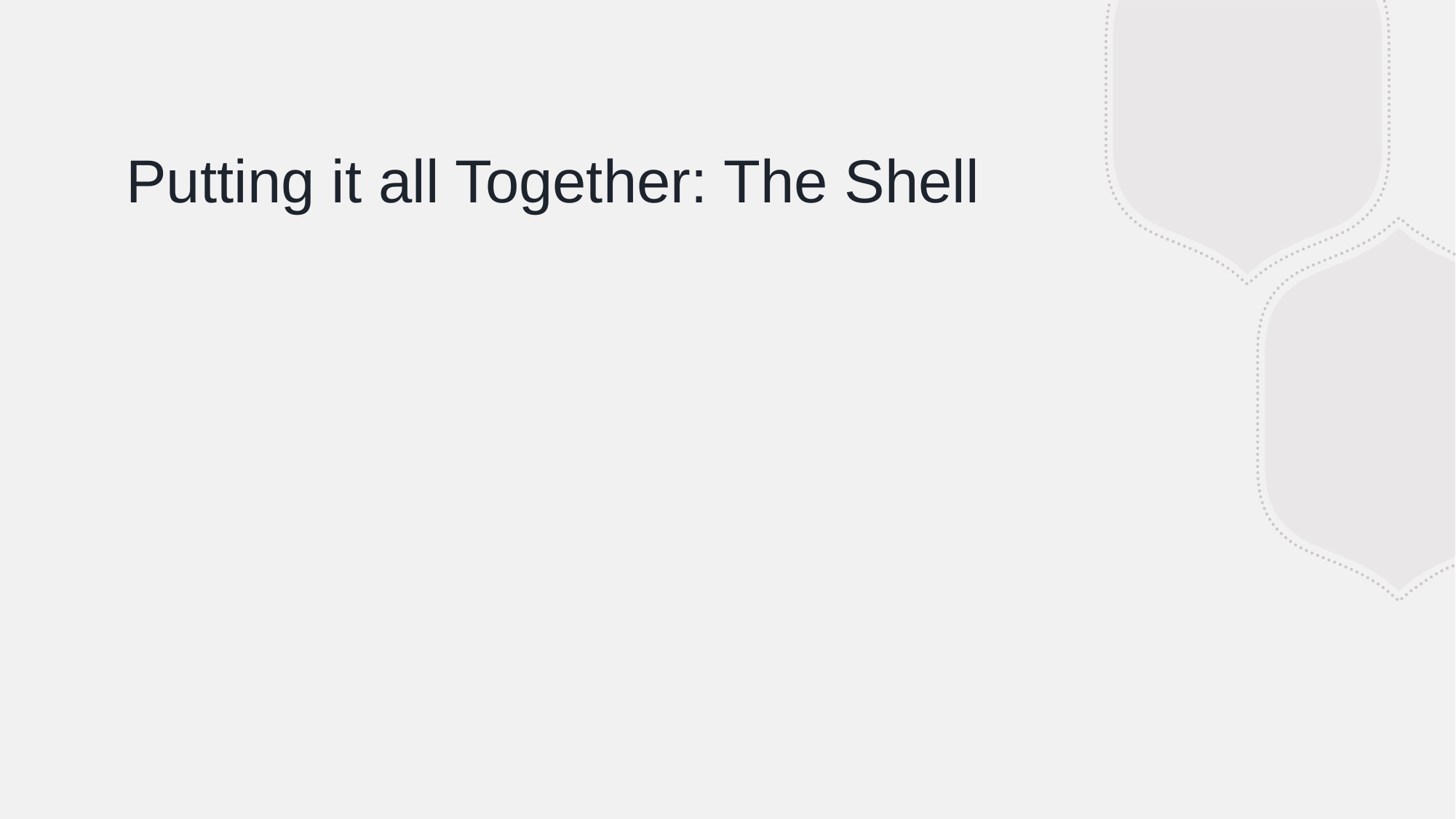

# Putting it all Together: The Shell